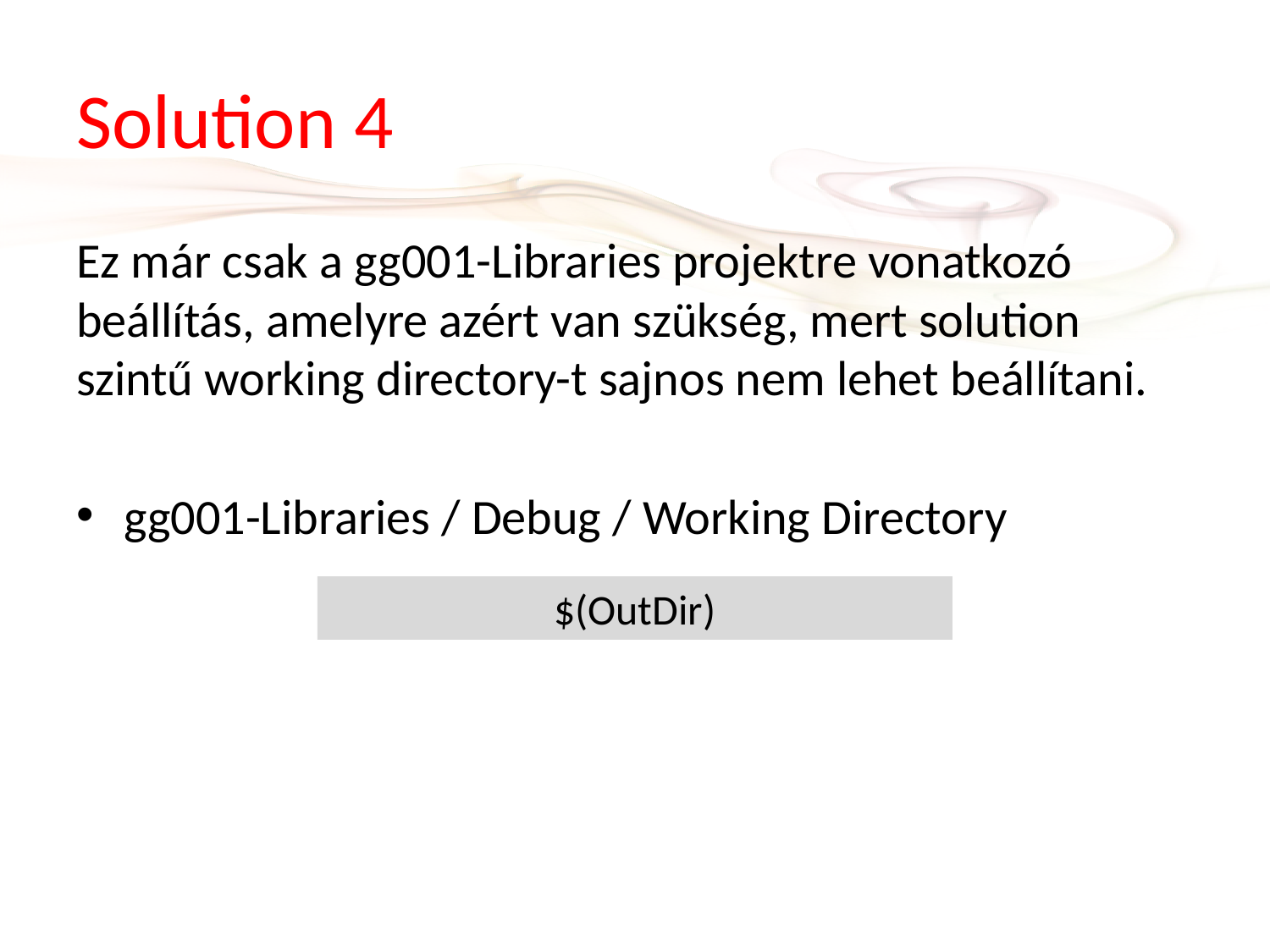

# Solution 4
Ez már csak a gg001-Libraries projektre vonatkozó beállítás, amelyre azért van szükség, mert solution szintű working directory-t sajnos nem lehet beállítani.

gg001-Libraries / Debug / Working Directory

$(OutDir)